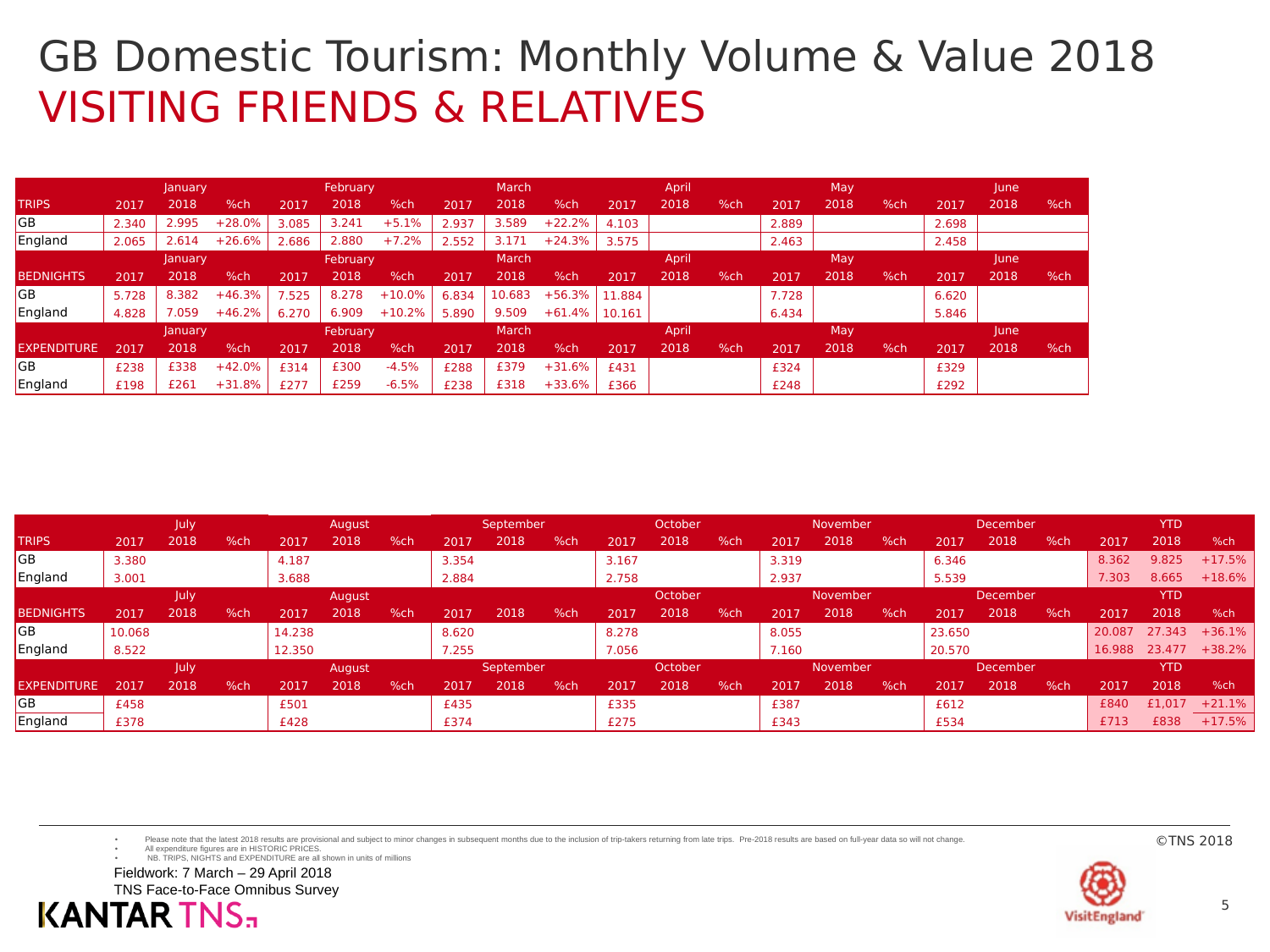

# GB Domestic Tourism: Monthly Volume & Value 2018 VISITING FRIENDS & RELATIVES
|  | January |  |  | February |  |  | March |  |  | April |  |  | May |  |  | June |  |  |
| --- | --- | --- | --- | --- | --- | --- | --- | --- | --- | --- | --- | --- | --- | --- | --- | --- | --- | --- |
| TRIPS | 2017 | 2018 | %ch | 2017 | 2018 | %ch | 2017 | 2018 | %ch | 2017 | 2018 | %ch | 2017 | 2018 | %ch | 2017 | 2018 | %ch |
| GB | 2.340 | 2.995 | +28.0% | 3.085 | 3.241 | +5.1% | 2.937 | 3.589 | +22.2% | 4.103 |  |  | 2.889 |  |  | 2.698 |  |  |
| England | 2.065 | 2.614 | +26.6% | 2.686 | 2.880 | +7.2% | 2.552 | 3.171 | +24.3% | 3.575 |  |  | 2.463 |  |  | 2.458 |  |  |
|  | January |  |  | February |  |  | March |  |  | April |  |  | May |  |  | June |  |  |
| BEDNIGHTS | 2017 | 2018 | %ch | 2017 | 2018 | %ch | 2017 | 2018 | %ch | 2017 | 2018 | %ch | 2017 | 2018 | %ch | 2017 | 2018 | %ch |
| GB | 5.728 | 8.382 | +46.3% | 7.525 | 8.278 | +10.0% | 6.834 | 10.683 | +56.3% | 11.884 |  |  | 7.728 |  |  | 6.620 |  |  |
| England | 4.828 | 7.059 | +46.2% | 6.270 | 6.909 | +10.2% | 5.890 | 9.509 | +61.4% | 10.161 |  |  | 6.434 |  |  | 5.846 |  |  |
|  | January |  |  | February |  |  | March |  |  | April |  |  | May |  |  | June |  |  |
| EXPENDITURE | 2017 | 2018 | %ch | 2017 | 2018 | %ch | 2017 | 2018 | %ch | 2017 | 2018 | %ch | 2017 | 2018 | %ch | 2017 | 2018 | %ch |
| GB | £238 | £338 | +42.0% | £314 | £300 | -4.5% | £288 | £379 | +31.6% | £431 |  |  | £324 |  |  | £329 |  |  |
| England | £198 | £261 | +31.8% | £277 | £259 | -6.5% | £238 | £318 | +33.6% | £366 |  |  | £248 |  |  | £292 |  |  |
|  | July |  |  | August |  |  | September |  |  | October |  |  | November |  |  | December |  |  | YTD |  |  |
| --- | --- | --- | --- | --- | --- | --- | --- | --- | --- | --- | --- | --- | --- | --- | --- | --- | --- | --- | --- | --- | --- |
| TRIPS | 2017 | 2018 | %ch | 2017 | 2018 | %ch | 2017 | 2018 | %ch | 2017 | 2018 | %ch | 2017 | 2018 | %ch | 2017 | 2018 | %ch | 2017 | 2018 | %ch |
| GB | 3.380 |  |  | 4.187 |  |  | 3.354 |  |  | 3.167 |  |  | 3.319 |  |  | 6.346 |  |  | 8.362 | 9.825 | +17.5% |
| England | 3.001 |  |  | 3.688 |  |  | 2.884 |  |  | 2.758 |  |  | 2.937 |  |  | 5.539 |  |  | 7.303 | 8.665 | +18.6% |
|  | July |  |  | August |  |  |  |  |  | October |  |  | November |  |  | December |  |  | YTD |  |  |
| BEDNIGHTS | 2017 | 2018 | %ch | 2017 | 2018 | %ch | 2017 | 2018 | %ch | 2017 | 2018 | %ch | 2017 | 2018 | %ch | 2017 | 2018 | %ch | 2017 | 2018 | %ch |
| GB | 10.068 |  |  | 14.238 |  |  | 8.620 |  |  | 8.278 |  |  | 8.055 |  |  | 23.650 |  |  | 20.087 | 27.343 | +36.1% |
| England | 8.522 |  |  | 12.350 |  |  | 7.255 |  |  | 7.056 |  |  | 7.160 |  |  | 20.570 |  |  | 16.988 | 23.477 | +38.2% |
|  | July |  |  | August |  |  | September |  |  | October |  |  | November |  |  | December |  |  | YTD |  |  |
| EXPENDITURE | 2017 | 2018 | %ch | 2017 | 2018 | %ch | 2017 | 2018 | %ch | 2017 | 2018 | %ch | 2017 | 2018 | %ch | 2017 | 2018 | %ch | 2017 | 2018 | %ch |
| GB | £458 |  |  | £501 |  |  | £435 |  |  | £335 |  |  | £387 |  |  | £612 |  |  | £840 | £1,017 | +21.1% |
| England | £378 |  |  | £428 |  |  | £374 |  |  | £275 |  |  | £343 |  |  | £534 |  |  | £713 | £838 | +17.5% |
Please note that the latest 2018 results are provisional and subject to minor changes in subsequent months due to the inclusion of trip-takers returning from late trips.  Pre-2018 results are based on full-year data so will not change.
All expenditure figures are in HISTORIC PRICES.
 NB. TRIPS, NIGHTS and EXPENDITURE are all shown in units of millions

Fieldwork: 7 March – 29 April 2018
TNS Face-to-Face Omnibus Survey
5